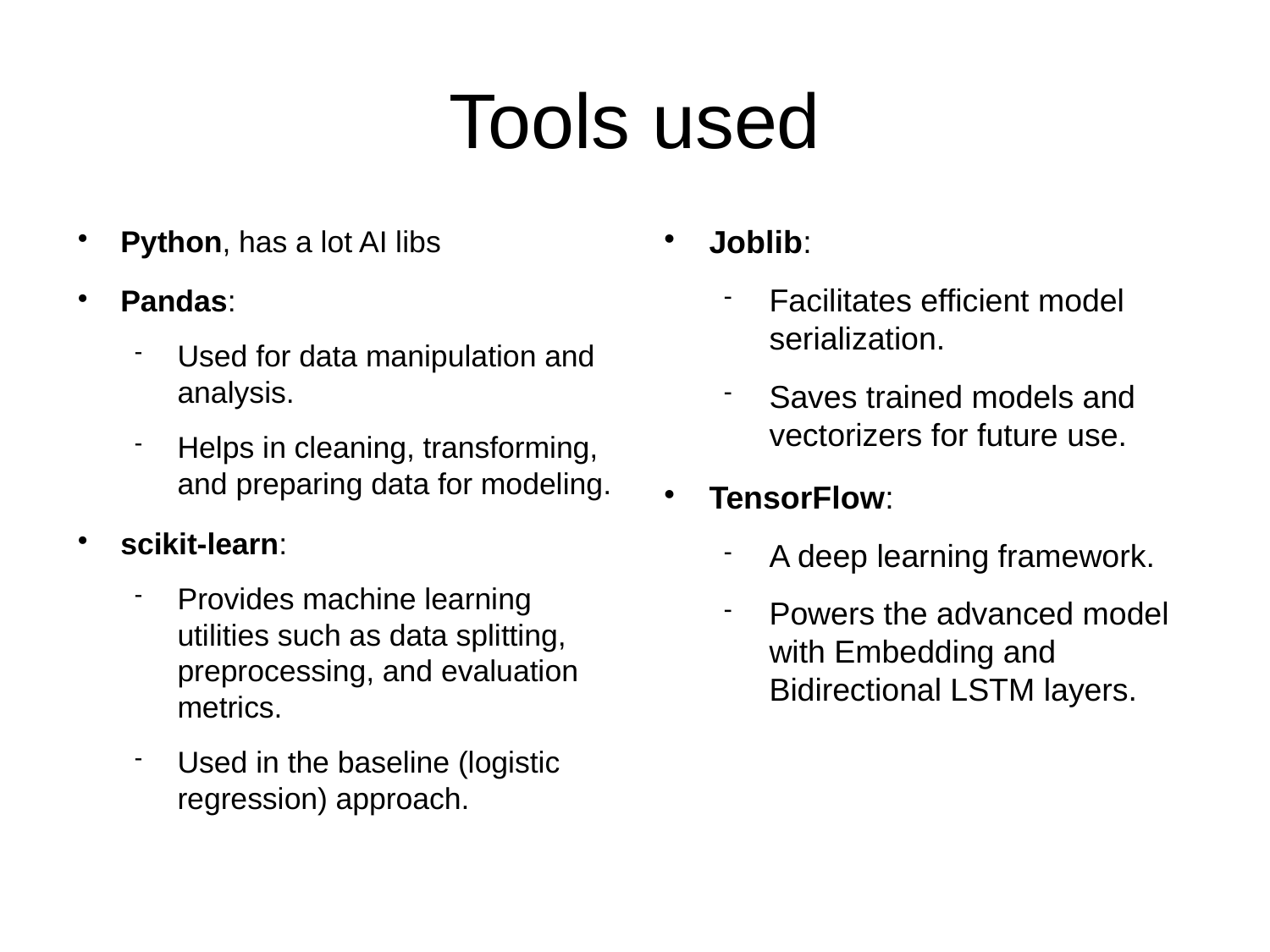

# Tools used
Python, has a lot AI libs
Pandas:
Used for data manipulation and analysis.
Helps in cleaning, transforming, and preparing data for modeling.
scikit-learn:
Provides machine learning utilities such as data splitting, preprocessing, and evaluation metrics.
Used in the baseline (logistic regression) approach.
Joblib:
Facilitates efficient model serialization.
Saves trained models and vectorizers for future use.
TensorFlow:
A deep learning framework.
Powers the advanced model with Embedding and Bidirectional LSTM layers.